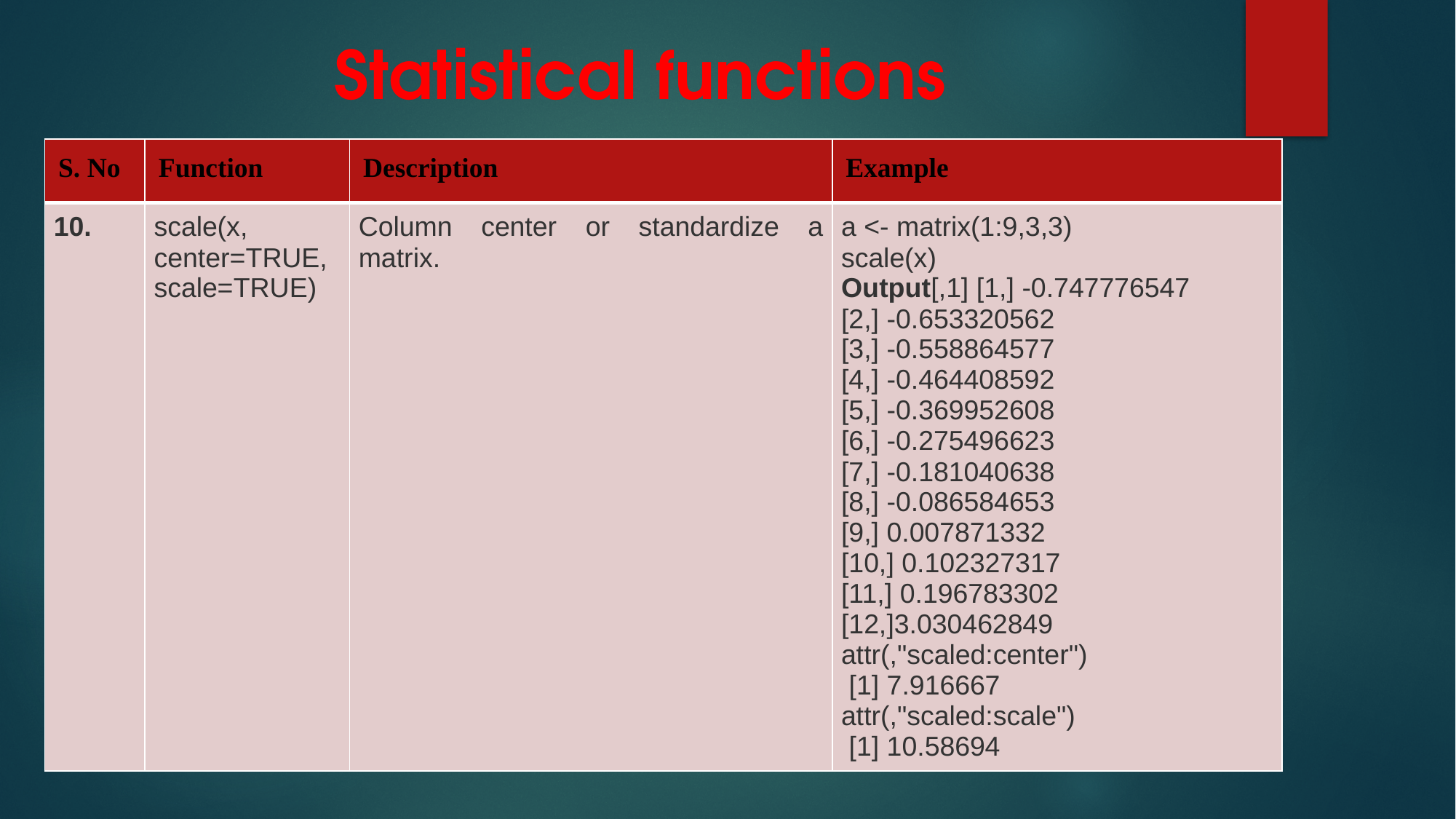

# Statistical functions
| S. No | Function | Description | Example |
| --- | --- | --- | --- |
| 10. | scale(x, center=TRUE, scale=TRUE) | Column center or standardize a matrix. | a <- matrix(1:9,3,3) scale(x) Output[,1] [1,] -0.747776547 [2,] -0.653320562 [3,] -0.558864577 [4,] -0.464408592 [5,] -0.369952608 [6,] -0.275496623 [7,] -0.181040638 [8,] -0.086584653 [9,] 0.007871332 [10,] 0.102327317 [11,] 0.196783302 [12,]3.030462849 attr(,"scaled:center") [1] 7.916667 attr(,"scaled:scale") [1] 10.58694 |